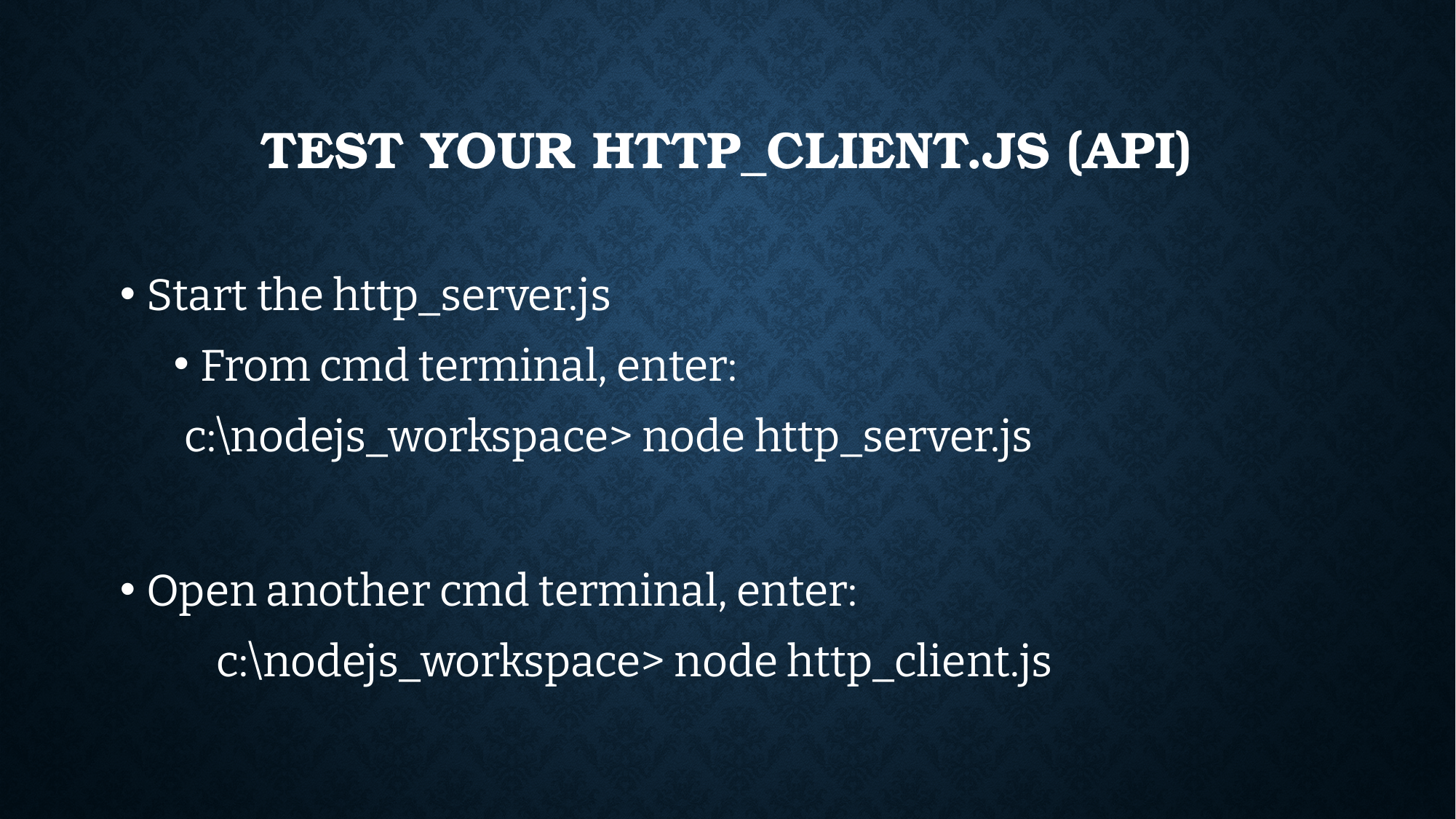

# Test your http_client.js (API)
Start the http_server.js
From cmd terminal, enter:
	c:\nodejs_workspace> node http_server.js

Open another cmd terminal, enter:
c:\nodejs_workspace> node http_client.js